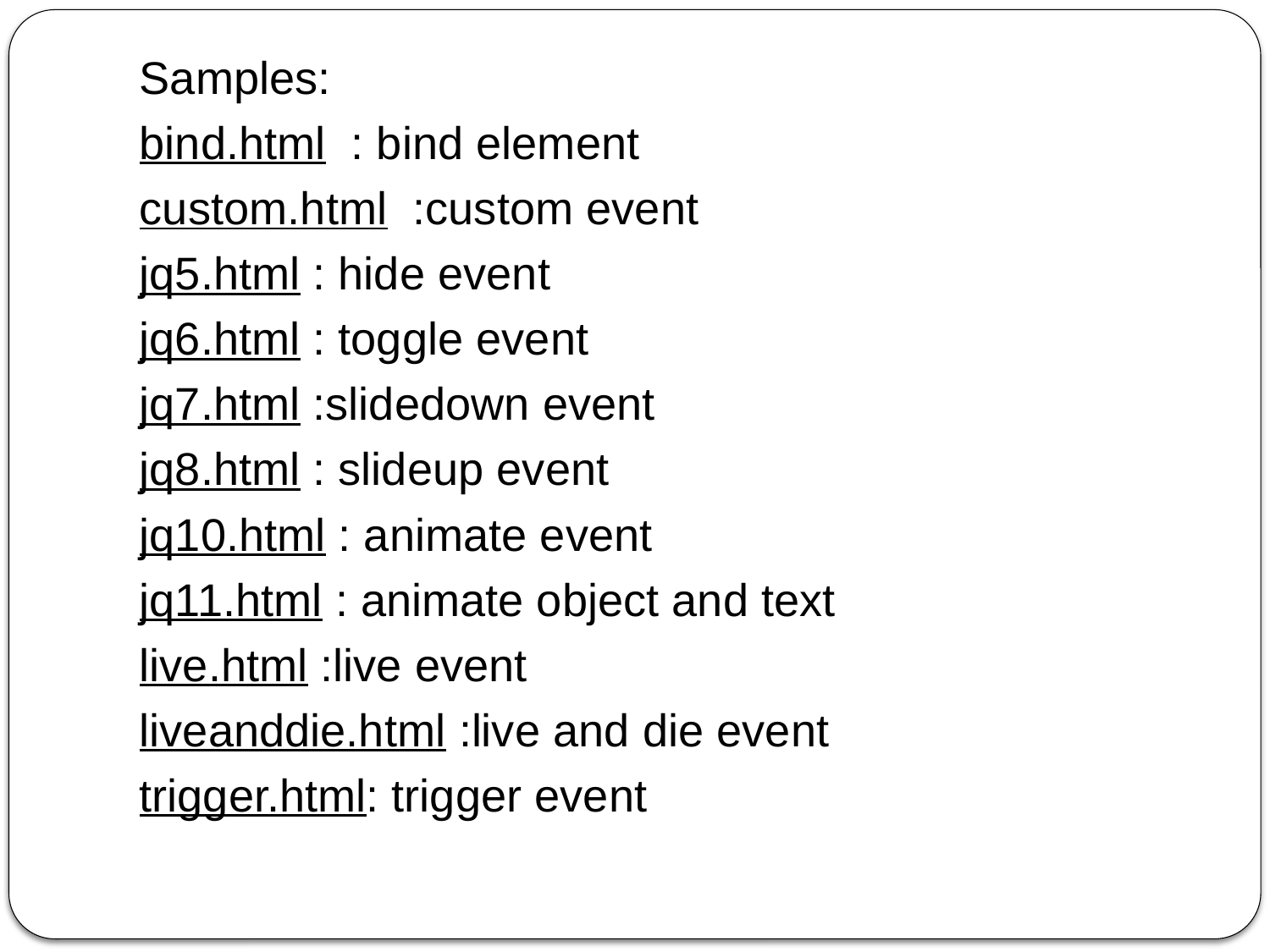

Samples:
bind.html  : bind element
custom.html  :custom event
jq5.html : hide event
jq6.html : toggle event
jq7.html :slidedown event
jq8.html : slideup event
jq10.html : animate event
jq11.html : animate object and text
live.html :live event
liveanddie.html :live and die event
trigger.html: trigger event